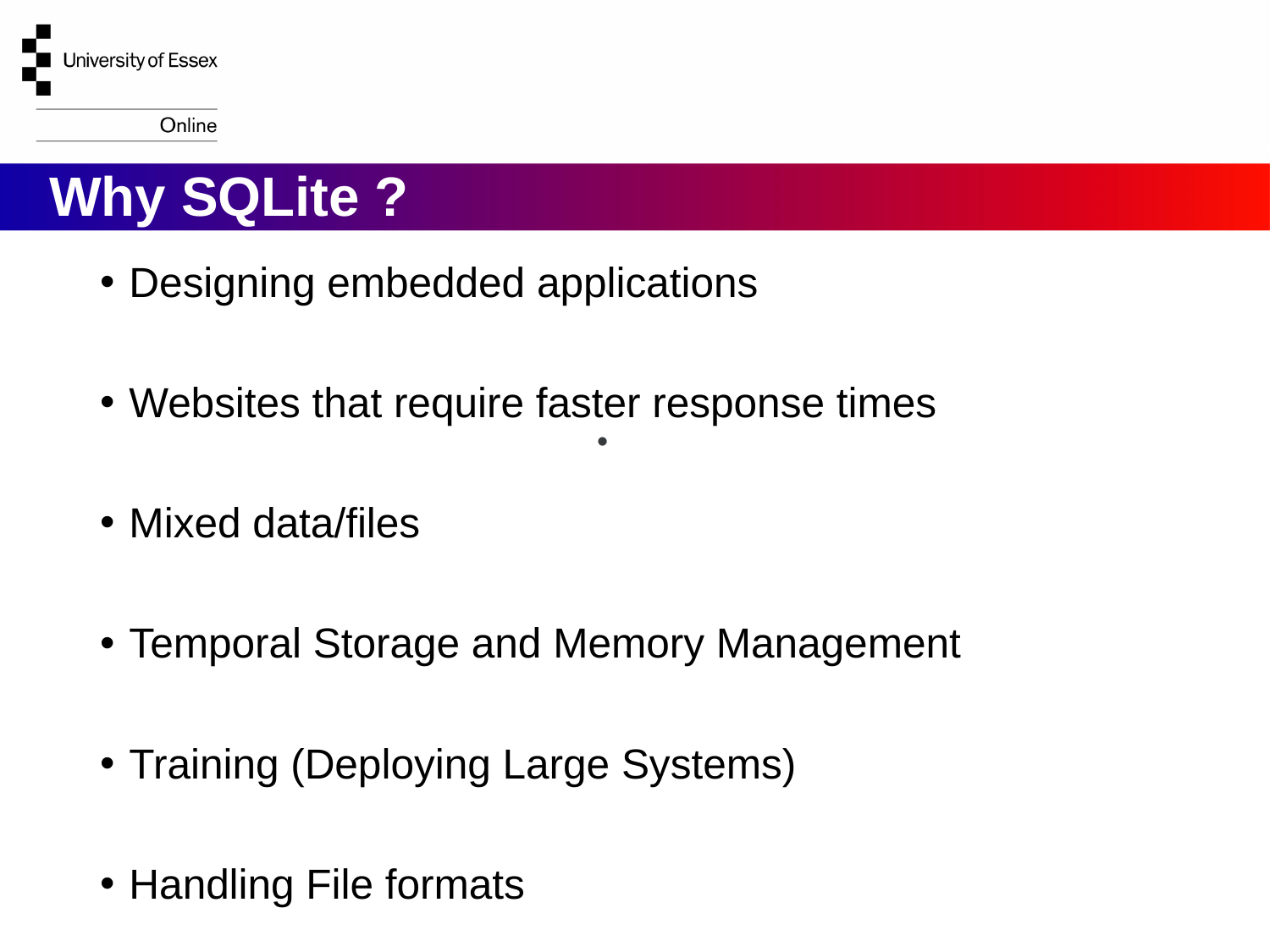

# Why SQLite ?
Designing embedded applications

Websites that require faster response times

Mixed data/files

Temporal Storage and Memory Management

Training (Deploying Large Systems)

Handling File formats